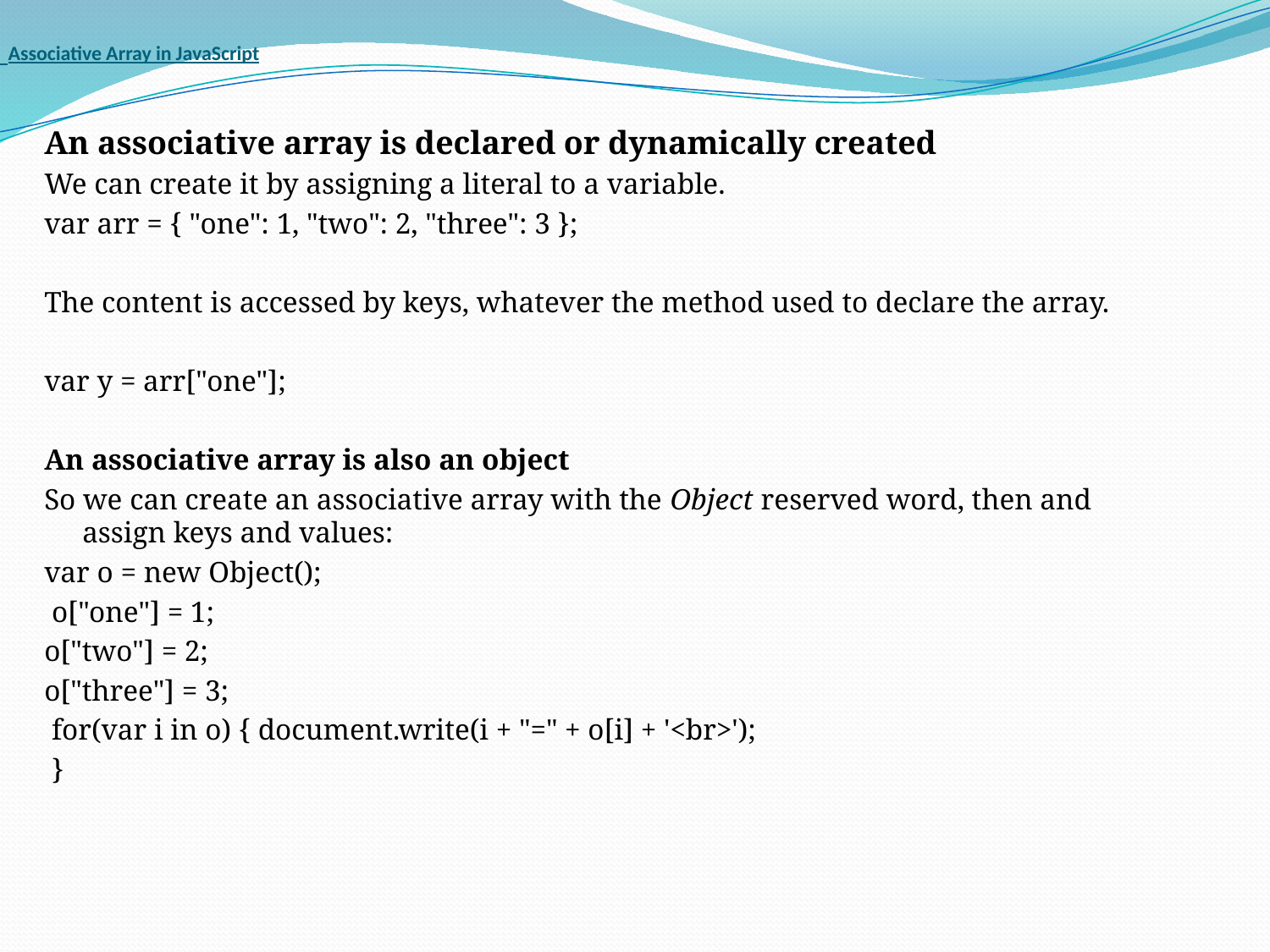

# Associative Array in JavaScript
An associative array is declared or dynamically created
We can create it by assigning a literal to a variable.
var arr = { "one": 1, "two": 2, "three": 3 };

The content is accessed by keys, whatever the method used to declare the array.

var y = arr["one"];

An associative array is also an object
So we can create an associative array with the Object reserved word, then and assign keys and values:
var o = new Object();
 o["one"] = 1;
o["two"] = 2;
o["three"] = 3;
 for(var i in o) { document.write(i + "=" + o[i] + '<br>');
 }